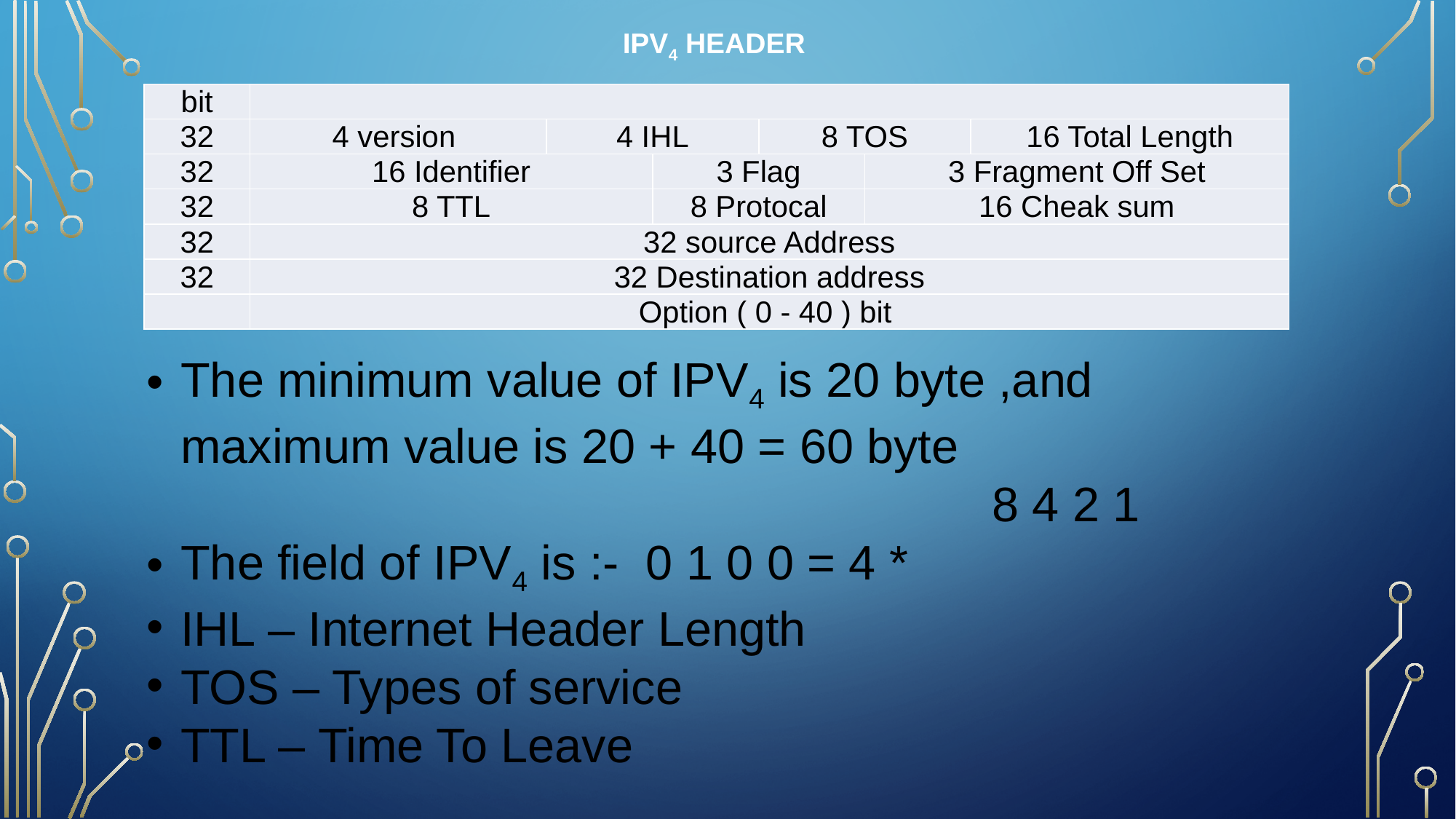

# IPV4 HEADER
| bit |  |  |  |  |  |  |
| --- | --- | --- | --- | --- | --- | --- |
| 32 | 4 version | 4 IHL |  | 8 TOS |  | 16 Total Length |
| 32 | 16 Identifier |  | 3 Flag |  | 3 Fragment Off Set |  |
| 32 | 8 TTL |  | 8 Protocal |  | 16 Cheak sum |  |
| 32 | 32 source Address |  |  |  |  |  |
| 32 | 32 Destination address |  |  |  |  |  |
|  | Option ( 0 - 40 ) bit |  |  |  |  |  |
The minimum value of IPV4 is 20 byte ,and maximum value is 20 + 40 = 60 byte
							  8 4 2 1
The field of IPV4 is :-  0 1 0 0 = 4 *
IHL – Internet Header Length
TOS – Types of service
TTL – Time To Leave